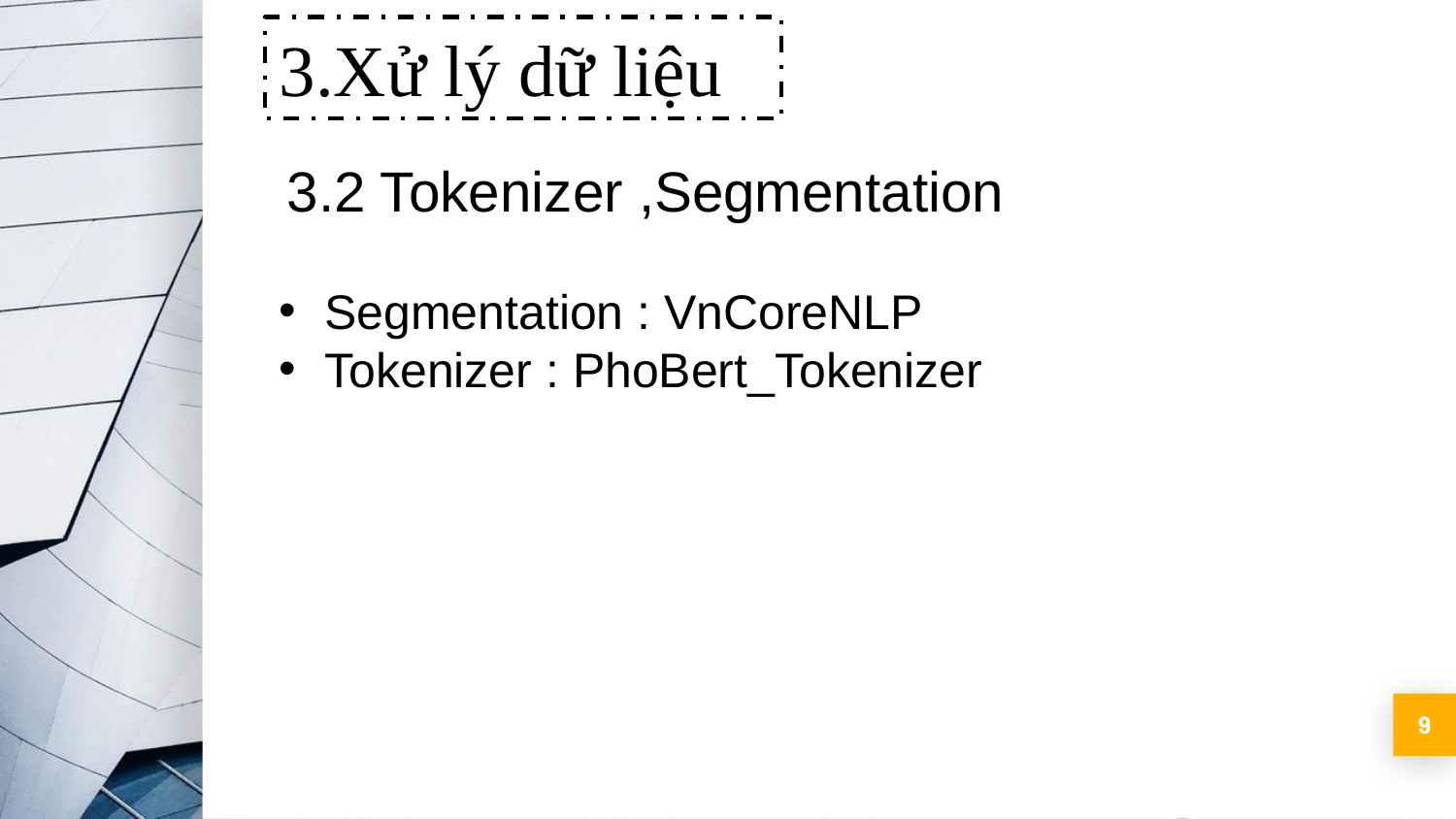

3.Xử lý dữ liệu
3.2 Tokenizer ,Segmentation

Segmentation : VnCoreNLP
Tokenizer : PhoBert_Tokenizer

9